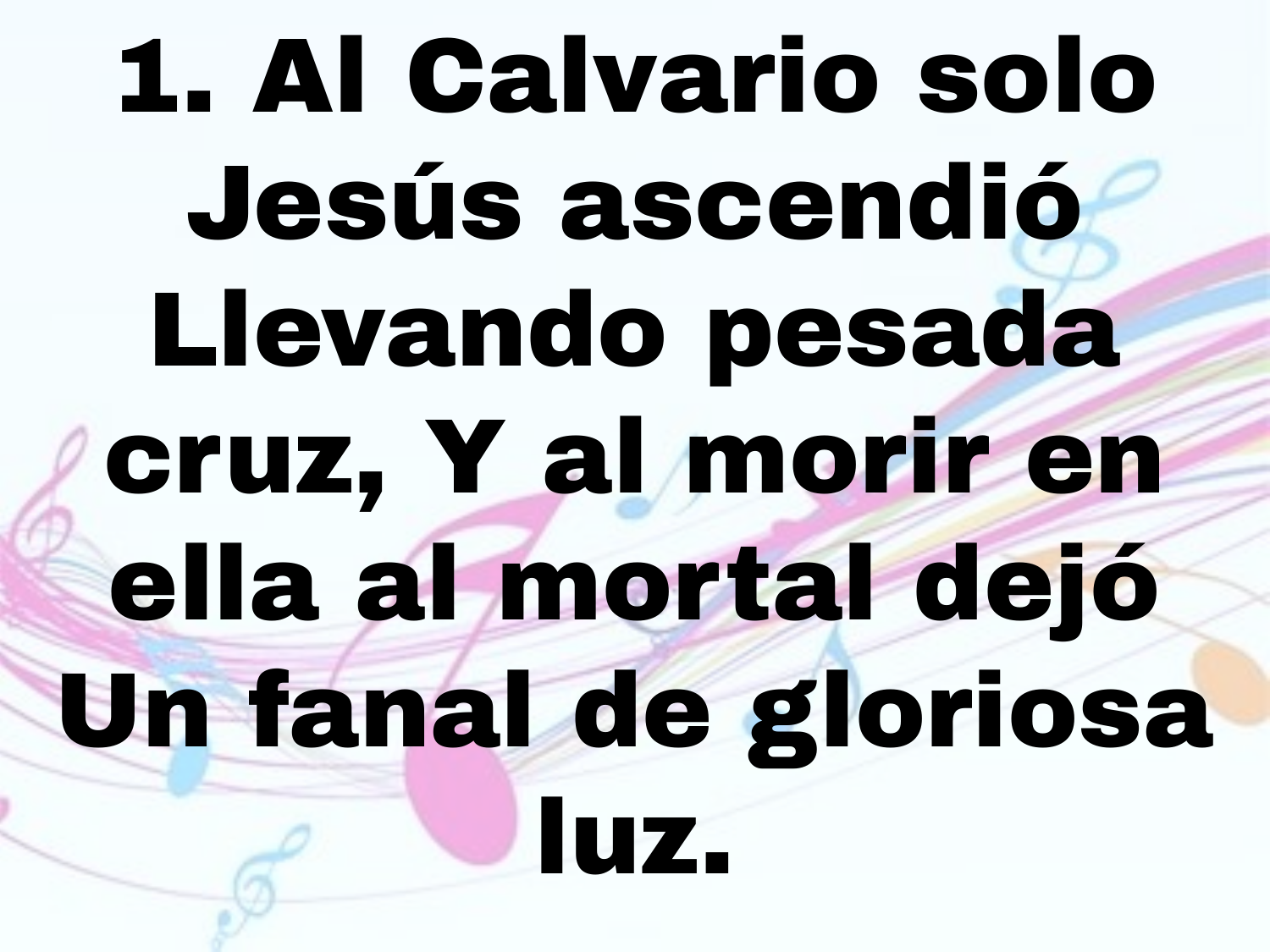

1. Al Calvario solo Jesús ascendió
Llevando pesada cruz, Y al morir en ella al mortal dejó
Un fanal de gloriosa luz.